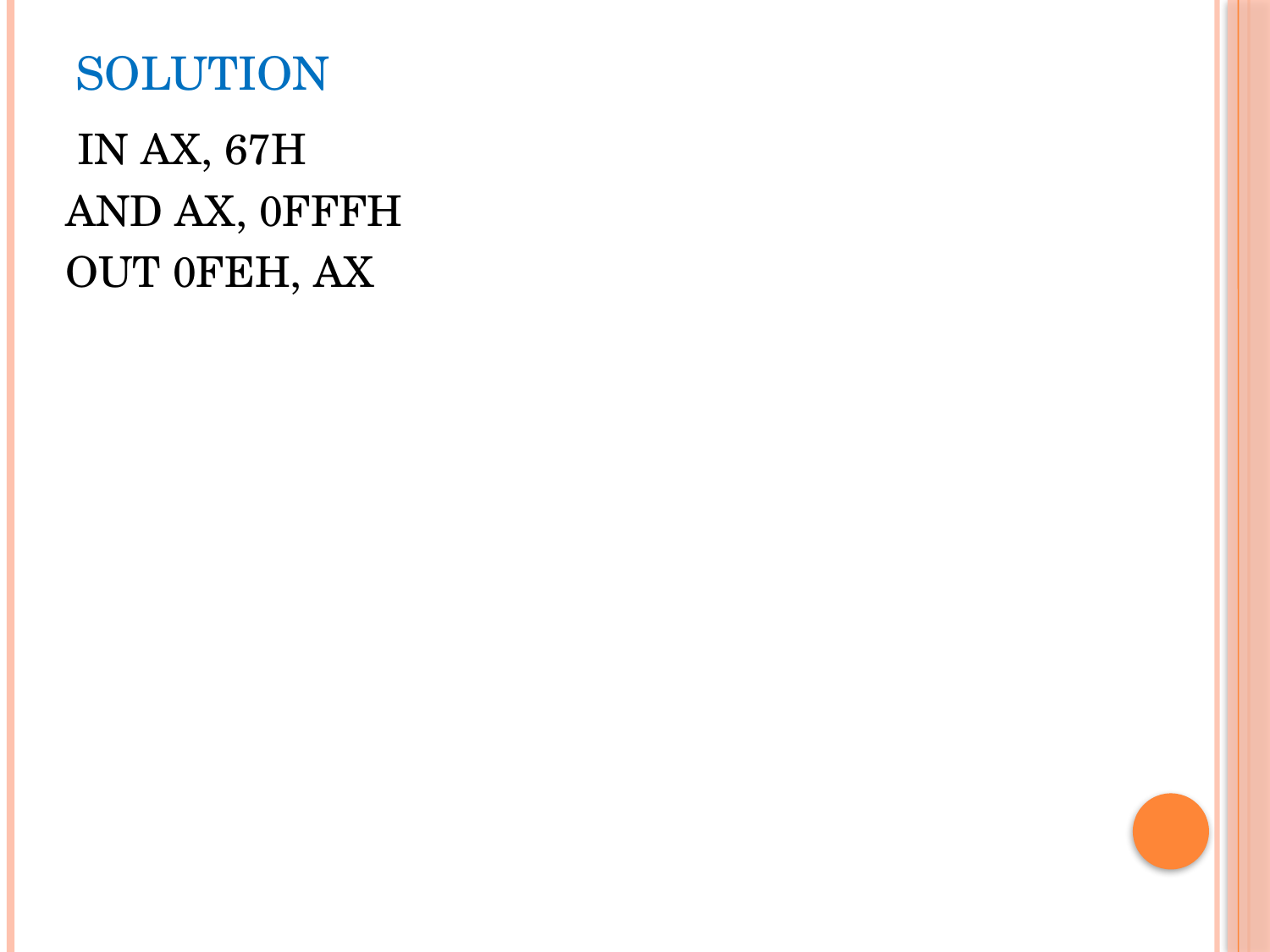

# Solution
 IN AX, 67H
AND AX, 0FFFH
OUT 0FEH, AX